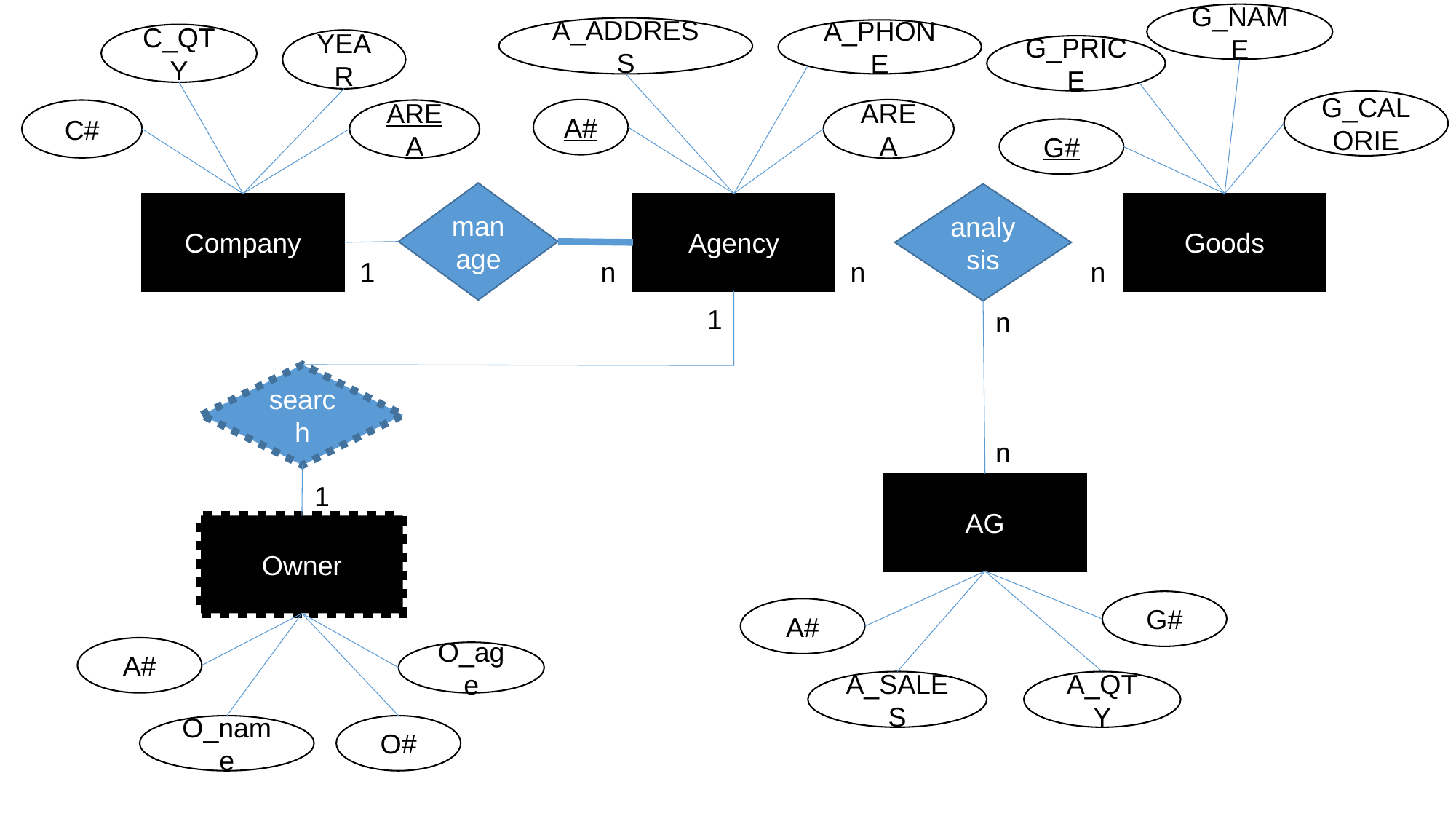

G_NAME
A_ADDRESS
A_PHONE
C_QTY
YEAR
G_PRICE
G_CALORIE
A#
AREA
C#
AREA
G#
manage
analysis
Company
Agency
Goods
1
n
n
n
1
n
search
n
1
AG
Owner
G#
A#
A#
O_age
A_SALES
A_QTY
O_name
O#